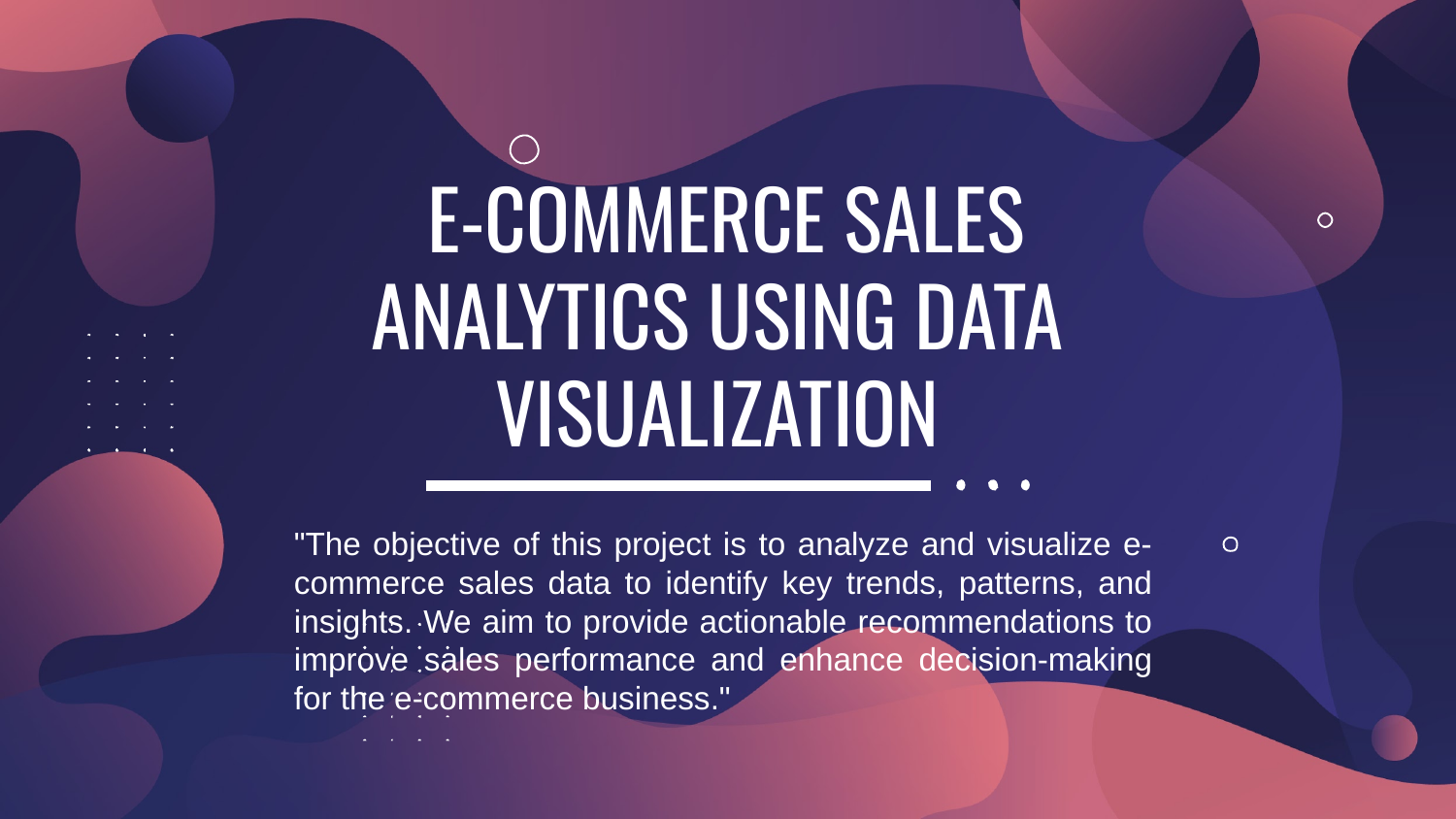

# E-COMMERCE SALES ANALYTICS USING DATA VISUALIZATION

"The objective of this project is to analyze and visualize e-commerce sales data to identify key trends, patterns, and insights. We aim to provide actionable recommendations to improve sales performance and enhance decision-making for the e-commerce business."